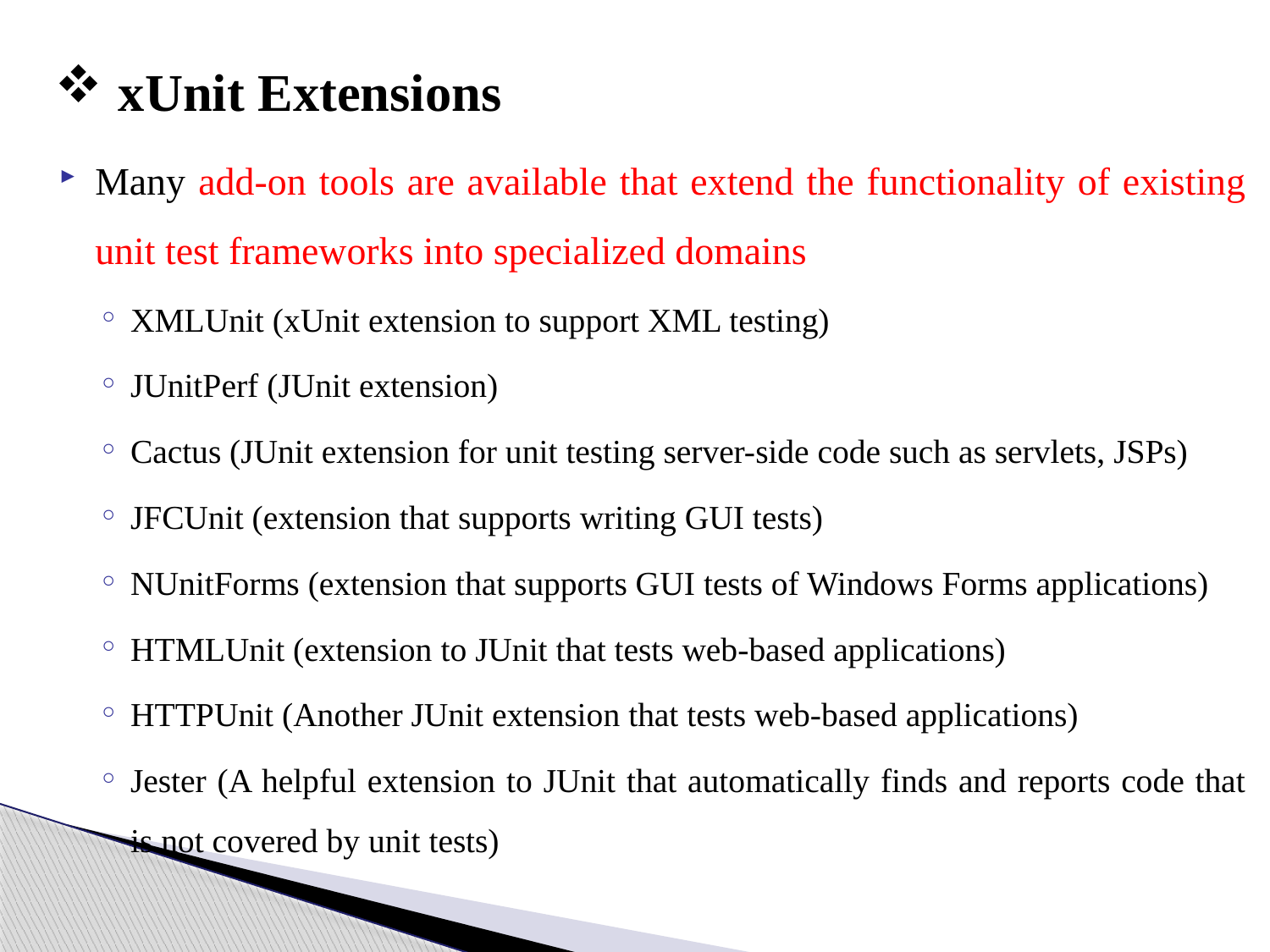

# xUnit Extensions
Many add-on tools are available that extend the functionality of existing unit test frameworks into specialized domains
XMLUnit (xUnit extension to support XML testing)
JUnitPerf (JUnit extension)
Cactus (JUnit extension for unit testing server-side code such as servlets, JSPs)
JFCUnit (extension that supports writing GUI tests)
NUnitForms (extension that supports GUI tests of Windows Forms applications)
HTMLUnit (extension to JUnit that tests web-based applications)
HTTPUnit (Another JUnit extension that tests web-based applications)
Jester (A helpful extension to JUnit that automatically finds and reports code that is not covered by unit tests)